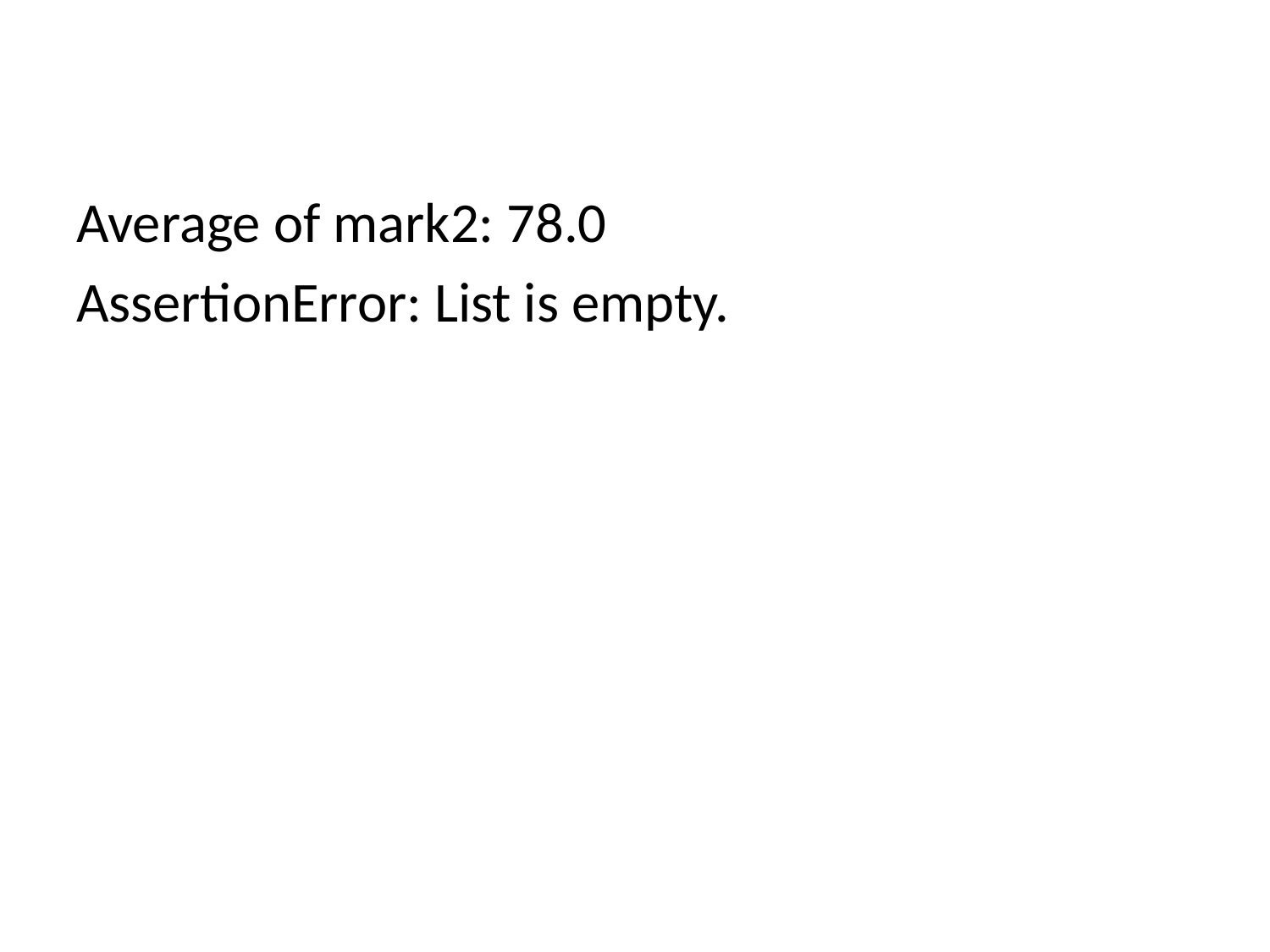

#
Average of mark2: 78.0
AssertionError: List is empty.